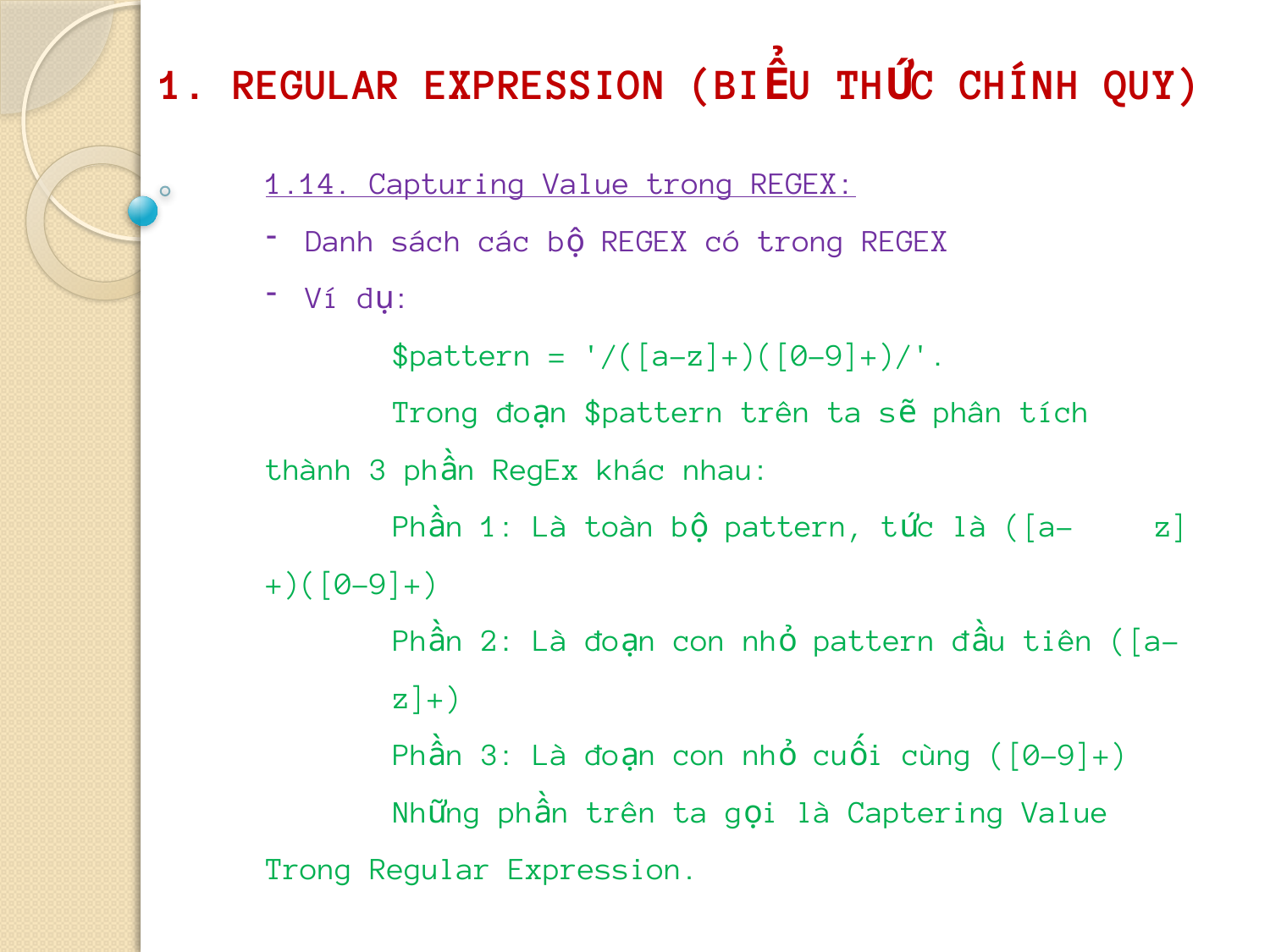

# 1. REGULAR EXPRESSION (BIỂU THỨC CHÍNH QUY)
1.14. Capturing Value trong REGEX:
Danh sách các bộ REGEX có trong REGEX
Ví dụ:
	$pattern = '/([a-z]+)([0-9]+)/'.
	Trong đoạn $pattern trên ta sẽ phân tích 	thành 3 phần RegEx khác nhau:
	Phần 1: Là toàn bộ pattern, tức là ([a-	z]+)([0-9]+)
	Phần 2: Là đoạn con nhỏ pattern đầu tiên ([a-	z]+)
	Phần 3: Là đoạn con nhỏ cuối cùng ([0-9]+)
	Những phần trên ta gọi là Captering Value 	Trong Regular Expression.